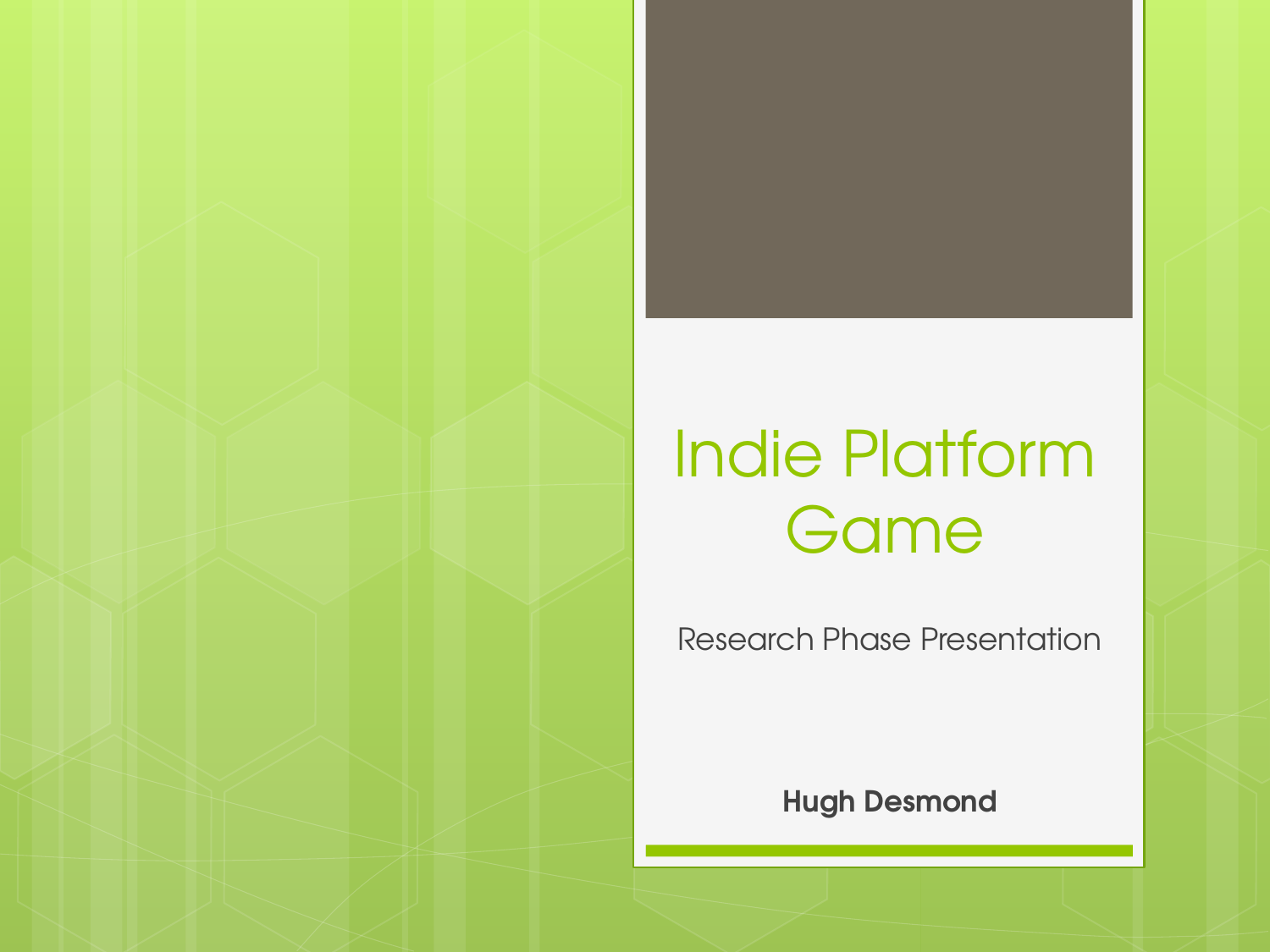

# Indie Platform Game
Research Phase Presentation

Hugh Desmond